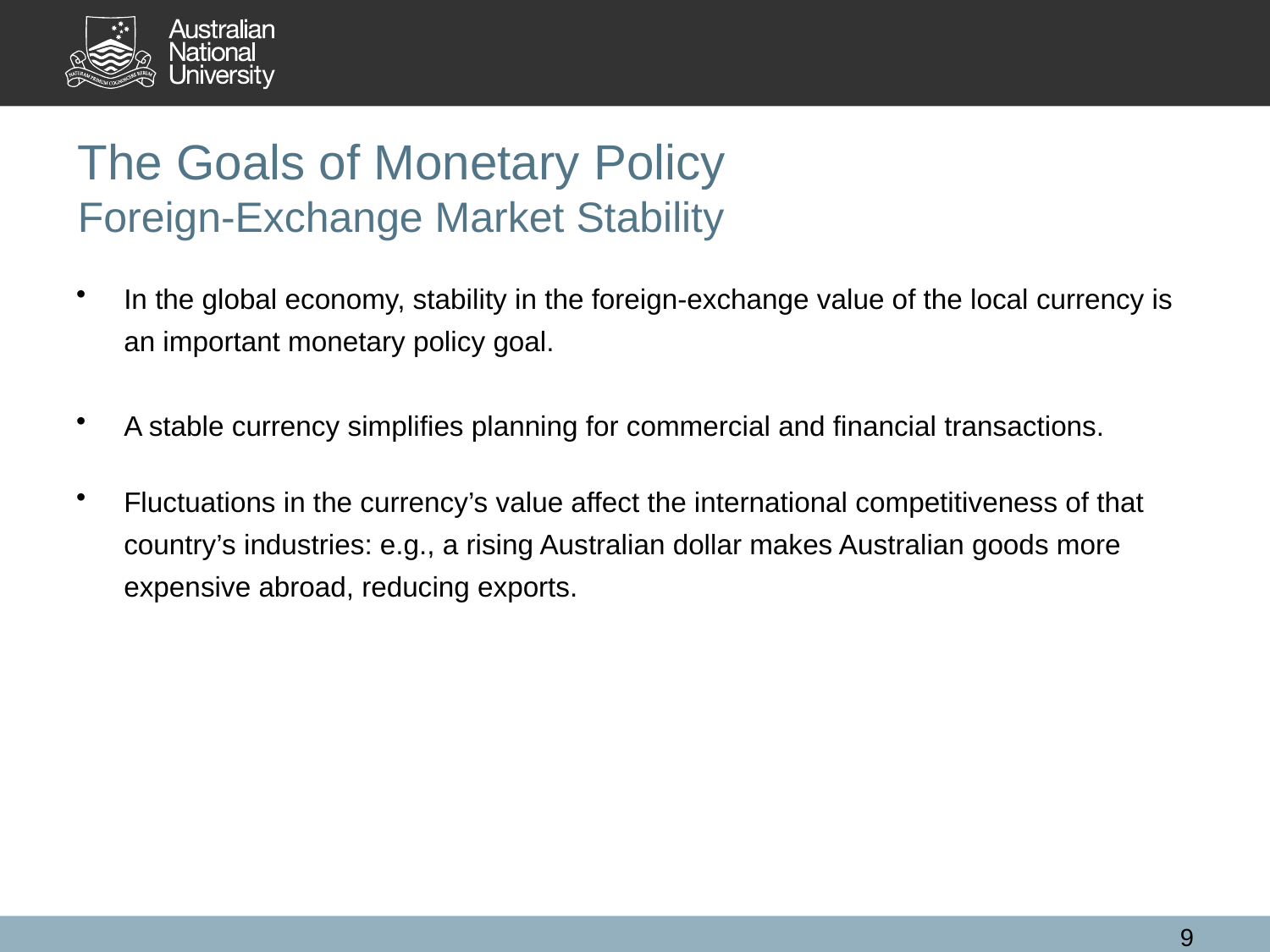

# The Goals of Monetary Policy Foreign-Exchange Market Stability
In the global economy, stability in the foreign-exchange value of the local currency is an important monetary policy goal.

A stable currency simplifies planning for commercial and financial transactions.

Fluctuations in the currency’s value affect the international competitiveness of that country’s industries: e.g., a rising Australian dollar makes Australian goods more expensive abroad, reducing exports.

9